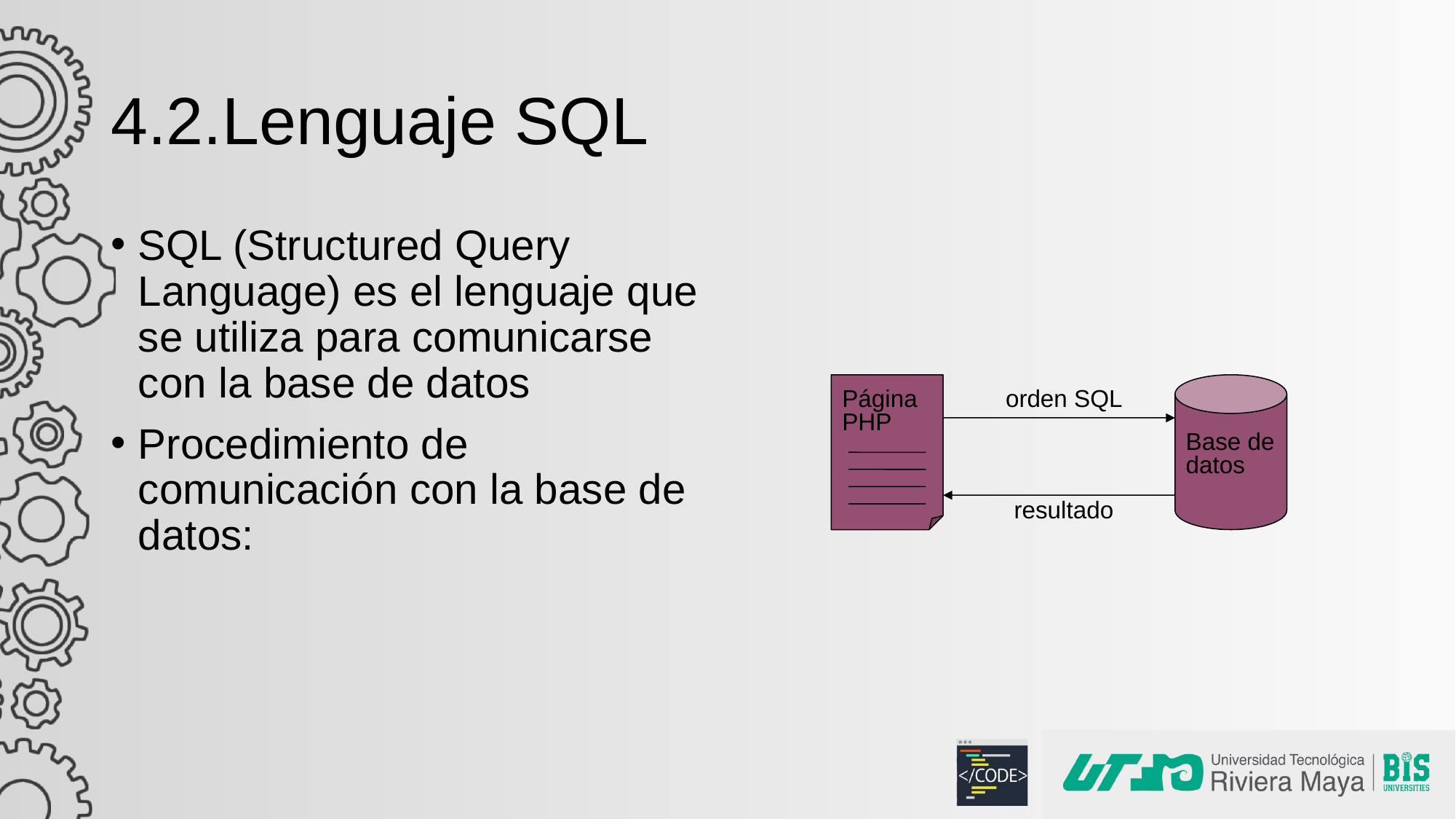

# 4.2.Lenguaje SQL
SQL (Structured Query Language) es el lenguaje que se utiliza para comunicarse con la base de datos
Procedimiento de comunicación con la base de datos:

Página
PHP
orden SQL

Base de datos

resultado